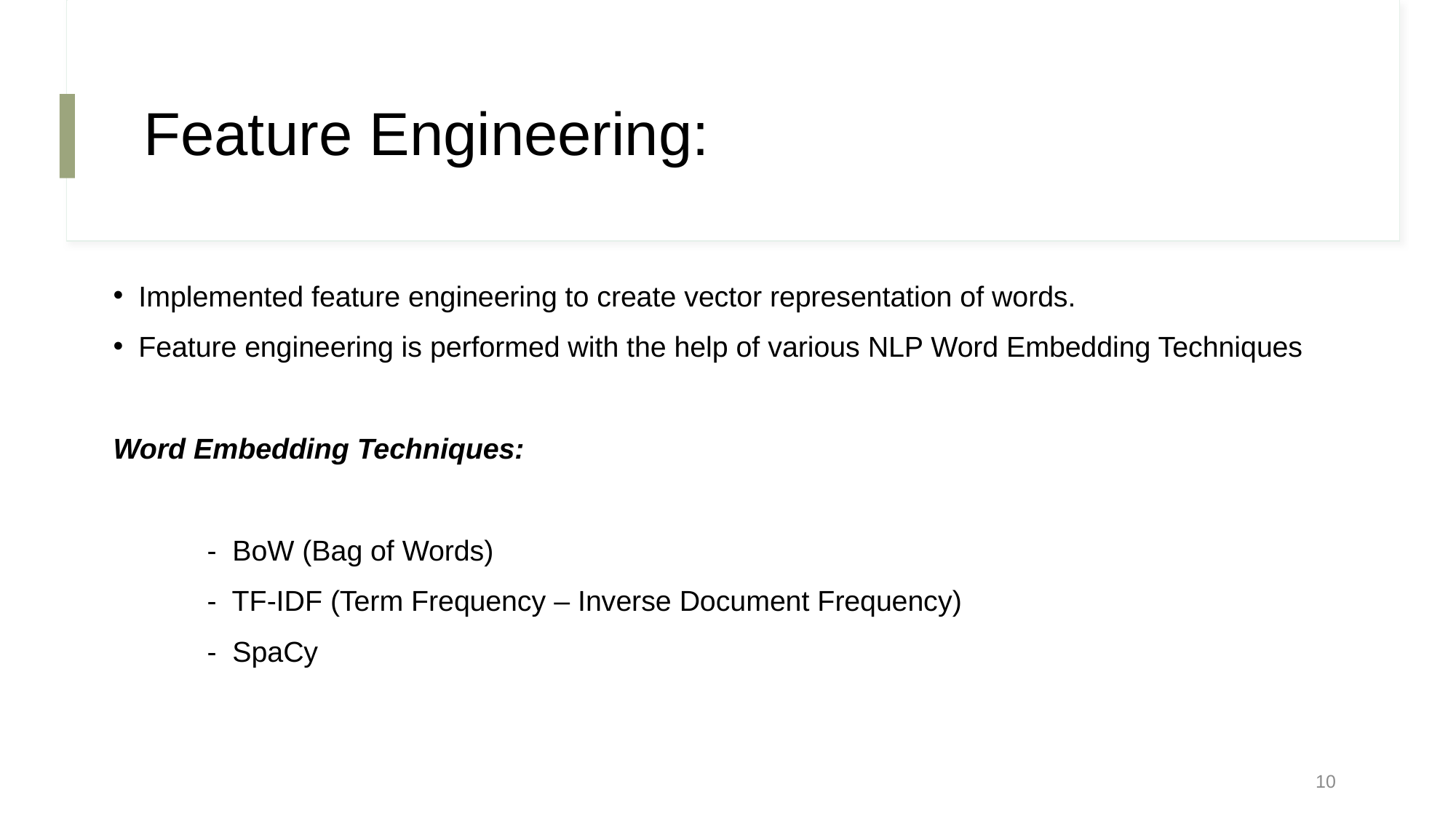

# Feature Engineering:
Implemented feature engineering to create vector representation of words.
Feature engineering is performed with the help of various NLP Word Embedding Techniques

Word Embedding Techniques:

	-  BoW (Bag of Words)
	-  TF-IDF (Term Frequency – Inverse Document Frequency)
	-  SpaCy

10